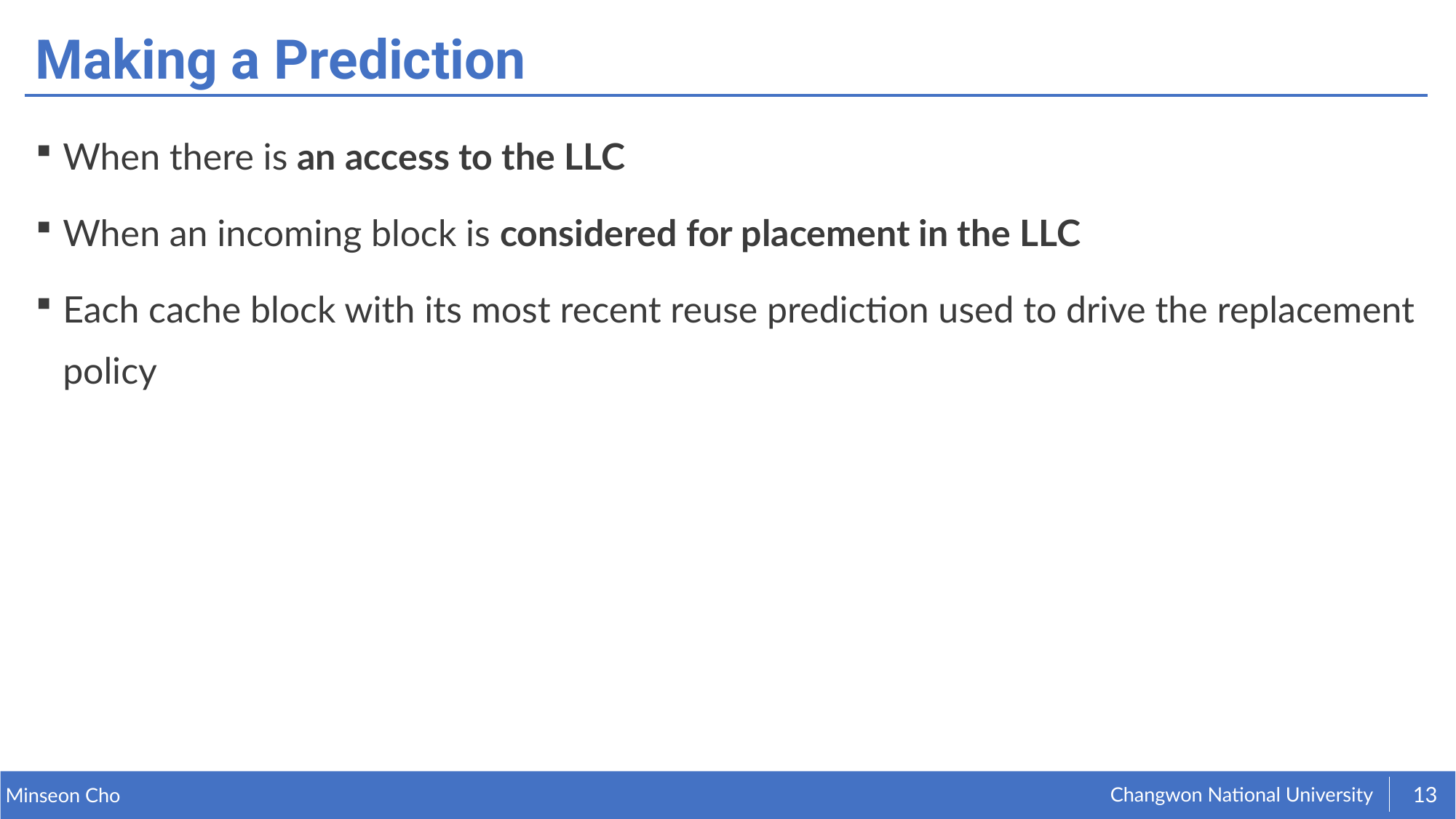

# Making a Prediction
When there is an access to the LLC
When an incoming block is considered for placement in the LLC
Each cache block with its most recent reuse prediction used to drive the replacement policy
13